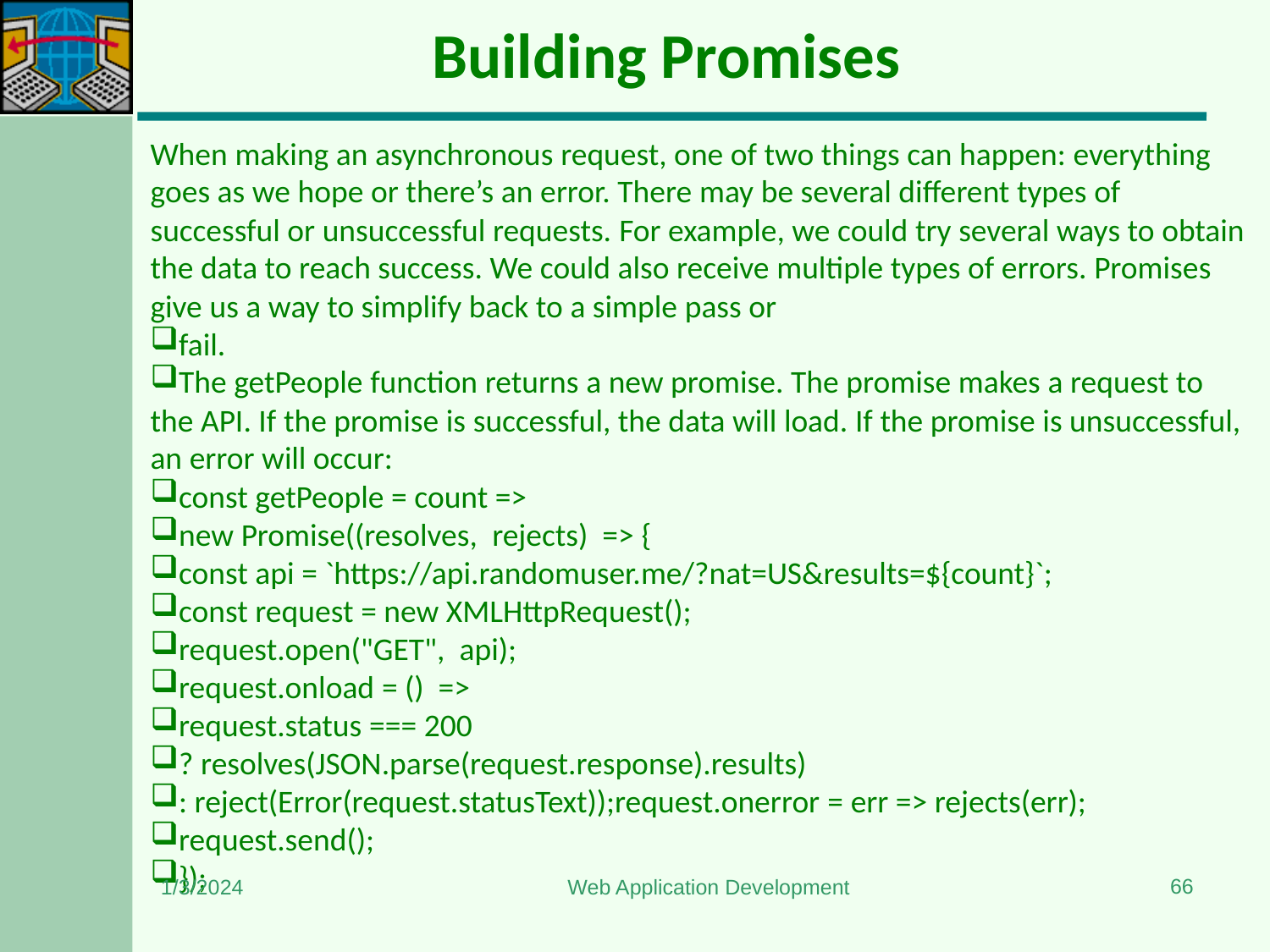

# Building Promises
When making an asynchronous request, one of two things can happen: everything goes as we hope or there’s an error. There may be several different types of successful or unsuccessful requests. For example, we could try several ways to obtain the data to reach success. We could also receive multiple types of errors. Promises give us a way to simplify back to a simple pass or
fail.
The getPeople function returns a new promise. The promise makes a request to the API. If the promise is successful, the data will load. If the promise is unsuccessful, an error will occur:
const getPeople = count =>
new Promise((resolves,  rejects)  => {
const api = `https://api.randomuser.me/?nat=US&results=${count}`;
const request = new XMLHttpRequest();
request.open("GET",  api);
request.onload = ()  =>
request.status === 200
? resolves(JSON.parse(request.response).results)
: reject(Error(request.statusText));request.onerror = err => rejects(err);
request.send();
});

66
1/3/2024
Web Application Development